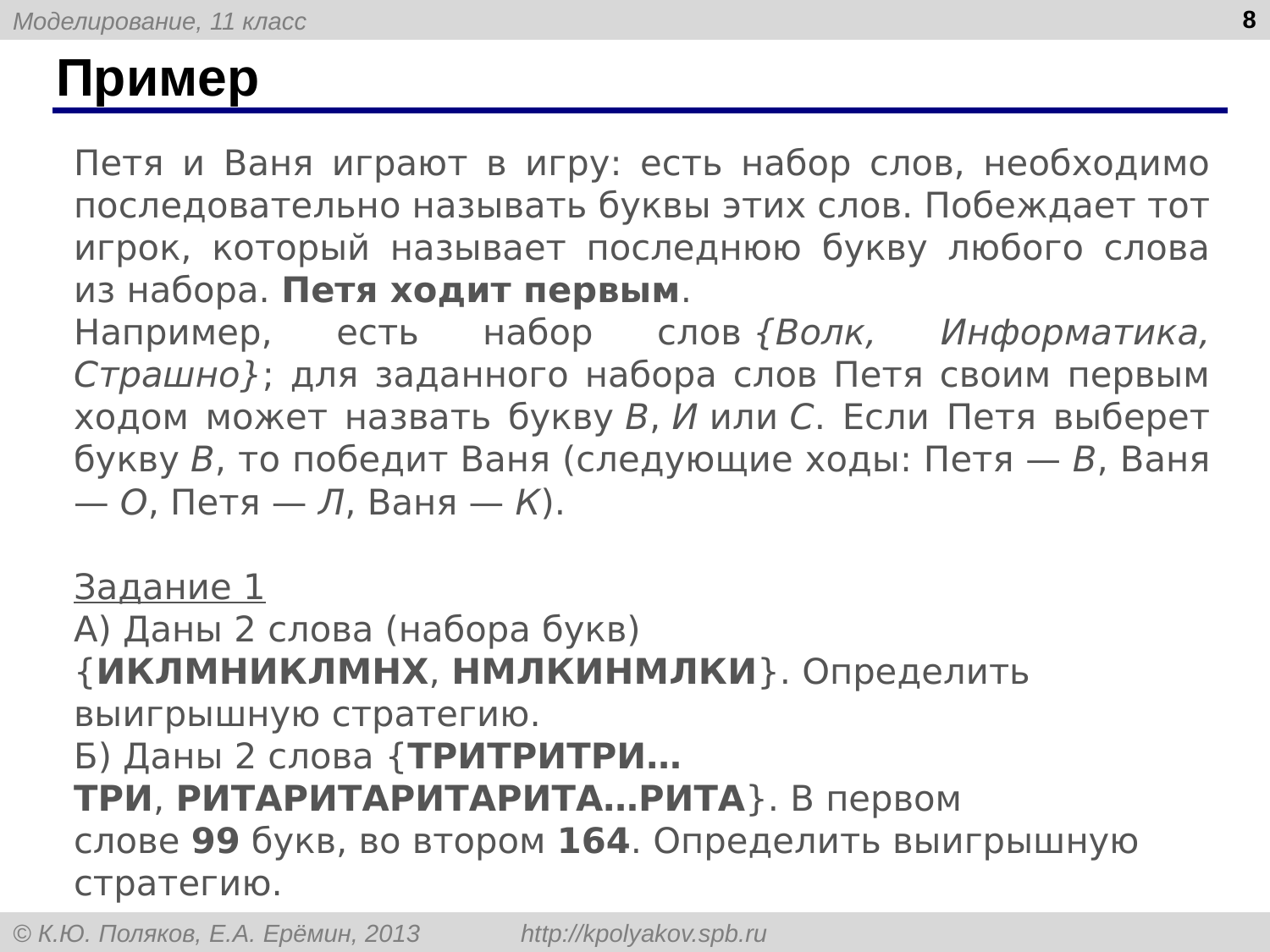

8
# Пример
Петя и Ваня играют в игру: есть набор слов, необходимо последовательно называть буквы этих слов. Побеждает тот игрок, который называет последнюю букву любого слова из набора. Петя ходит первым.
Например, есть набор слов {Волк, Информатика, Страшно}; для заданного набора слов Петя своим первым ходом может назвать букву В, И или С. Если Петя выберет букву В, то победит Ваня (следующие ходы: Петя — В, Ваня — О, Петя — Л, Ваня — К).
  
Задание 1
А) Даны 2 слова (набора букв) {ИКЛМНИКЛМНХ, НМЛКИНМЛКИ}. Определить выигрышную стратегию.
Б) Даны 2 слова {ТРИТРИТРИ…ТРИ, РИТАРИТАРИТАРИТА…РИТА}. В первом слове 99 букв, во втором 164. Определить выигрышную стратегию.